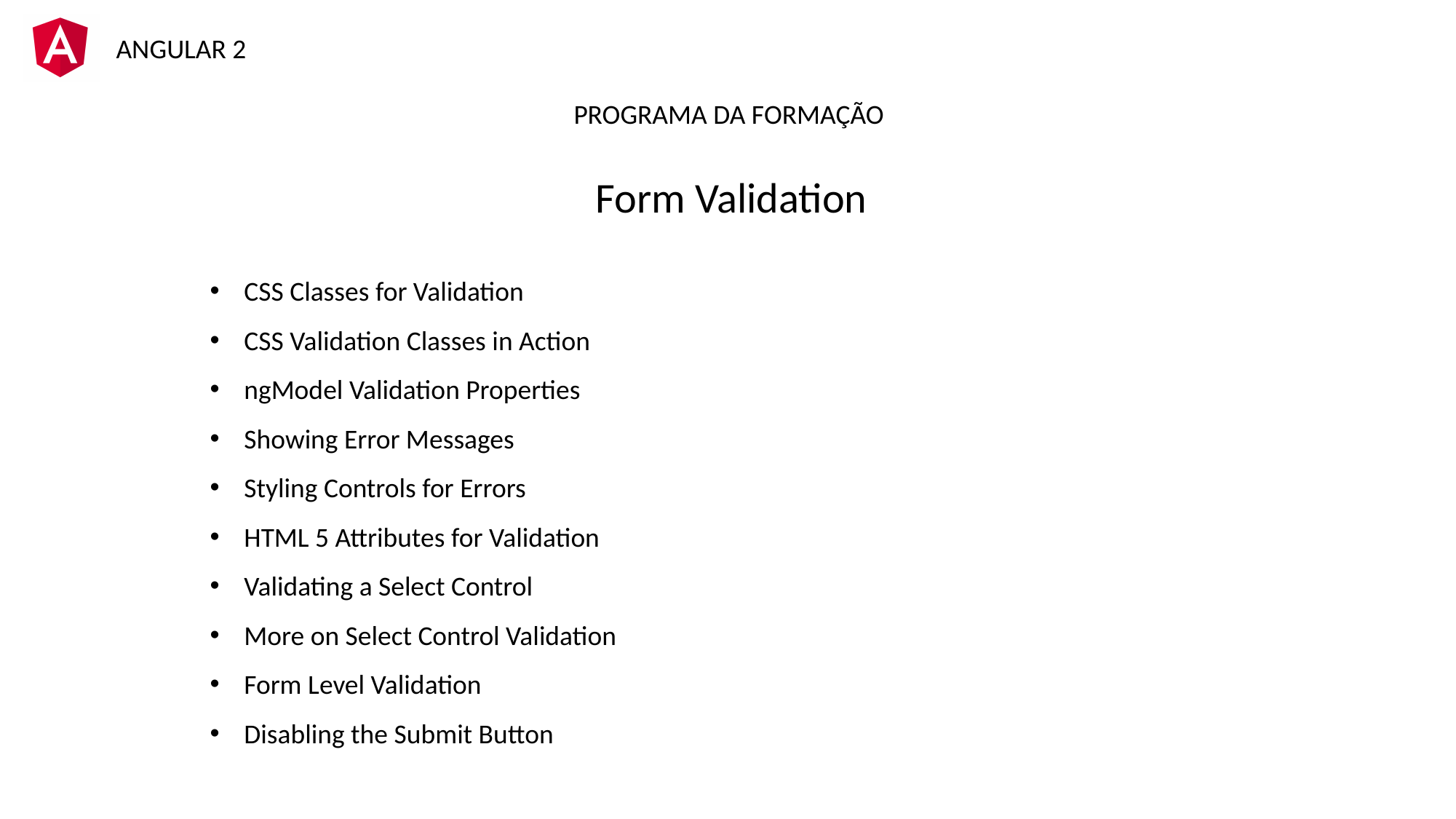

PROGRAMA DA FORMAÇÃO
Form Validation
CSS Classes for Validation
CSS Validation Classes in Action
ngModel Validation Properties
Showing Error Messages
Styling Controls for Errors
HTML 5 Attributes for Validation
Validating a Select Control
More on Select Control Validation
Form Level Validation
Disabling the Submit Button